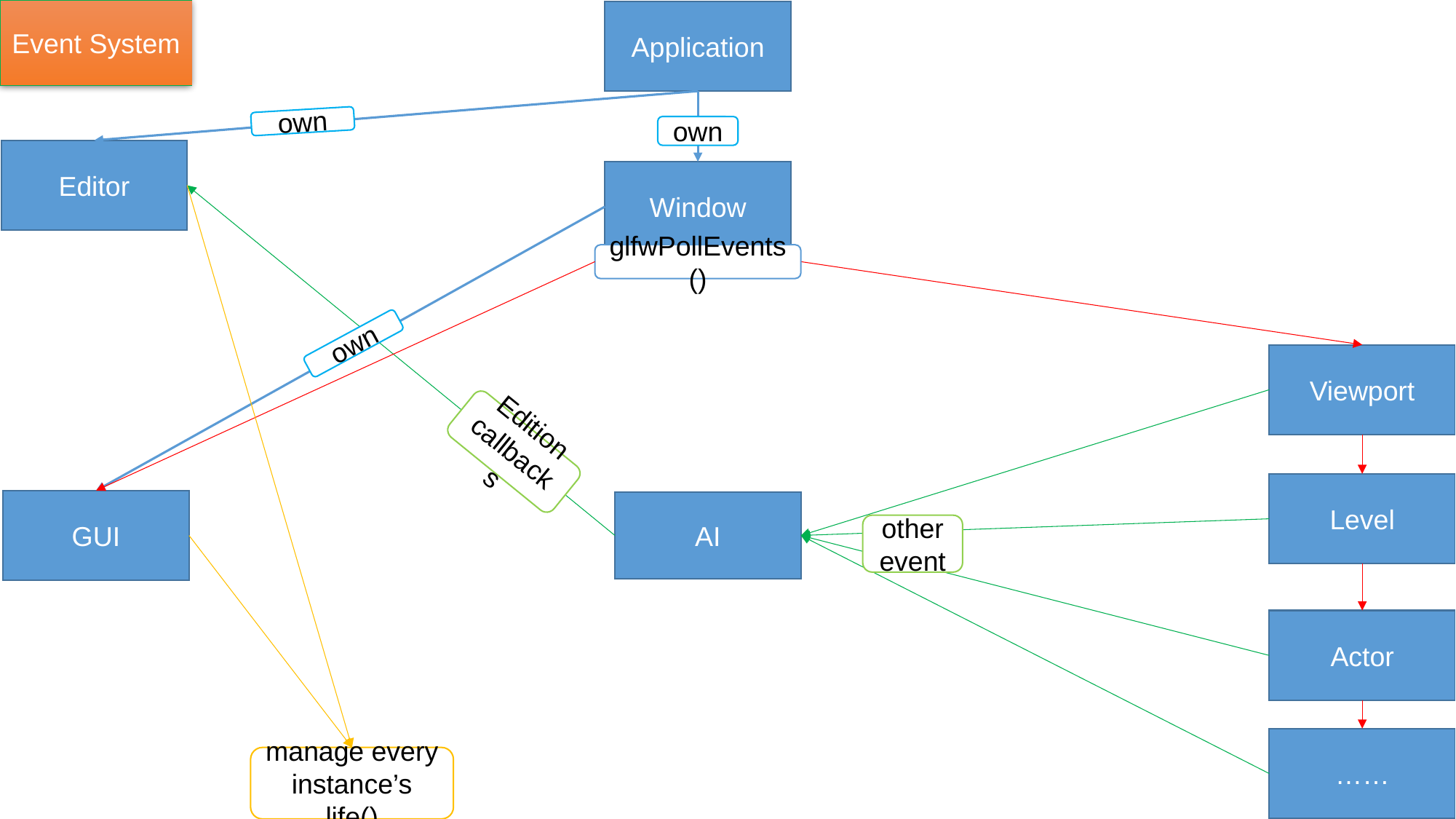

Event System
Application
own
own
Editor
Window
glfwPollEvents()
own
Viewport
Edition callbacks
Level
GUI
AI
other event
Actor
……
manage every instance’s life()